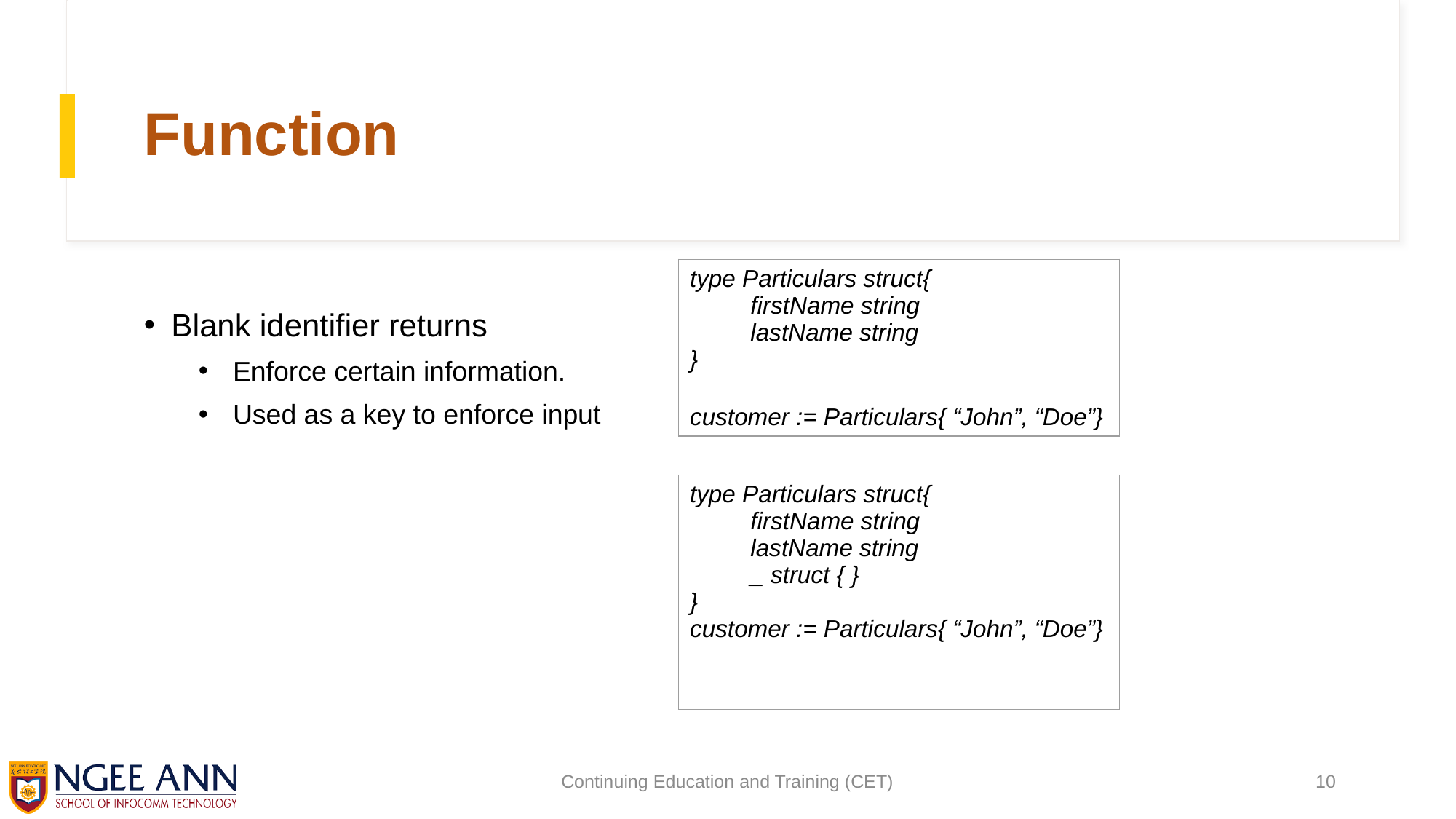

# Function
| type Particulars struct{ firstName string lastName string } customer := Particulars{ “John”, “Doe”} |
| --- |
Blank identifier returns
Enforce certain information.
Used as a key to enforce input

| type Particulars struct{ firstName string lastName string \_ struct { } } customer := Particulars{ “John”, “Doe”} |
| --- |
Continuing Education and Training (CET)
10